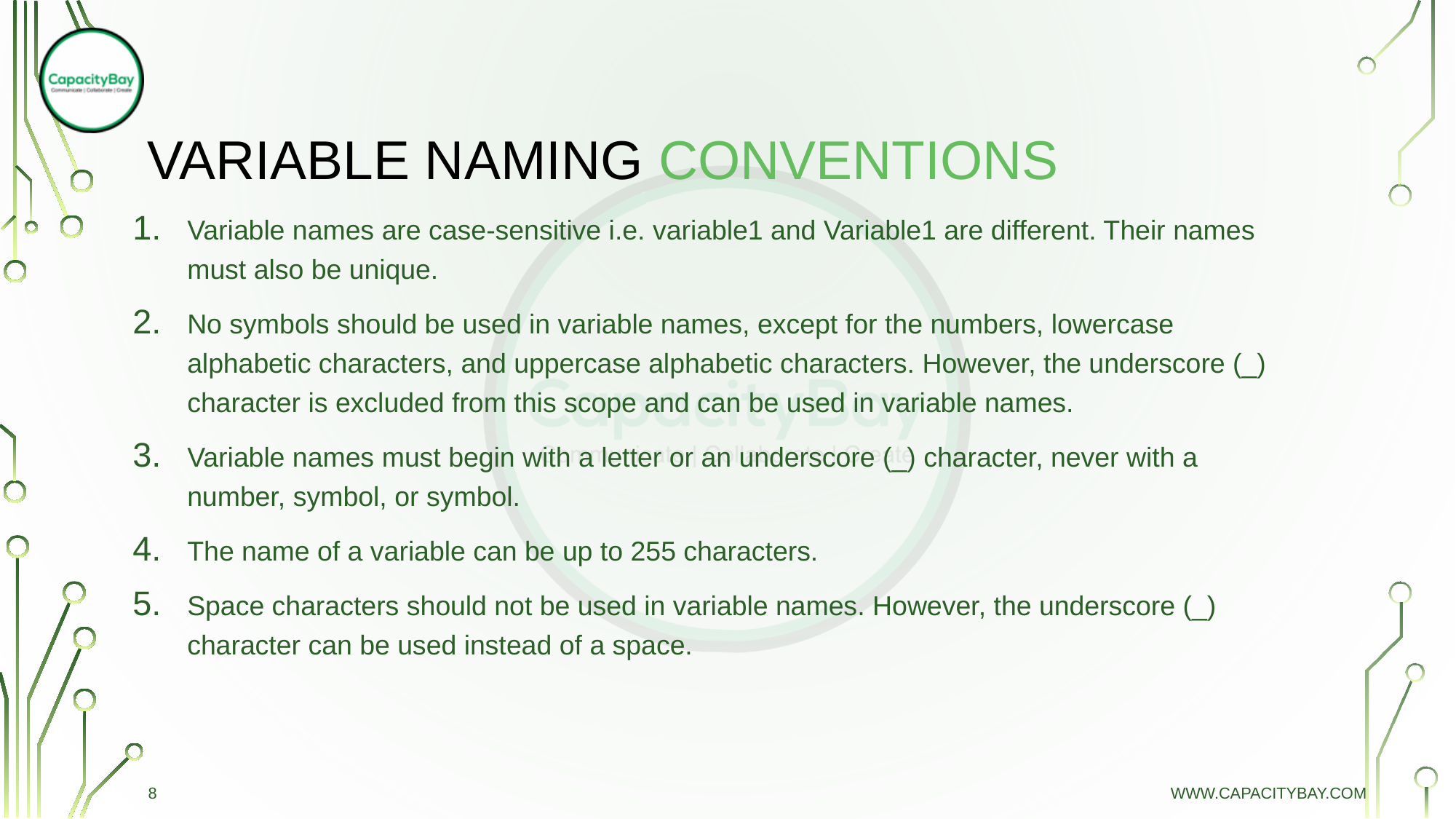

# Variable NAMING CONVENTIONS
Variable names are case-sensitive i.e. variable1 and Variable1 are different. Their names must also be unique.
No symbols should be used in variable names, except for the numbers, lowercase alphabetic characters, and uppercase alphabetic characters. However, the underscore (_) character is excluded from this scope and can be used in variable names.
Variable names must begin with a letter or an underscore (_) character, never with a number, symbol, or symbol.
The name of a variable can be up to 255 characters.
Space characters should not be used in variable names. However, the underscore (_) character can be used instead of a space.
8
www.capacitybay.com